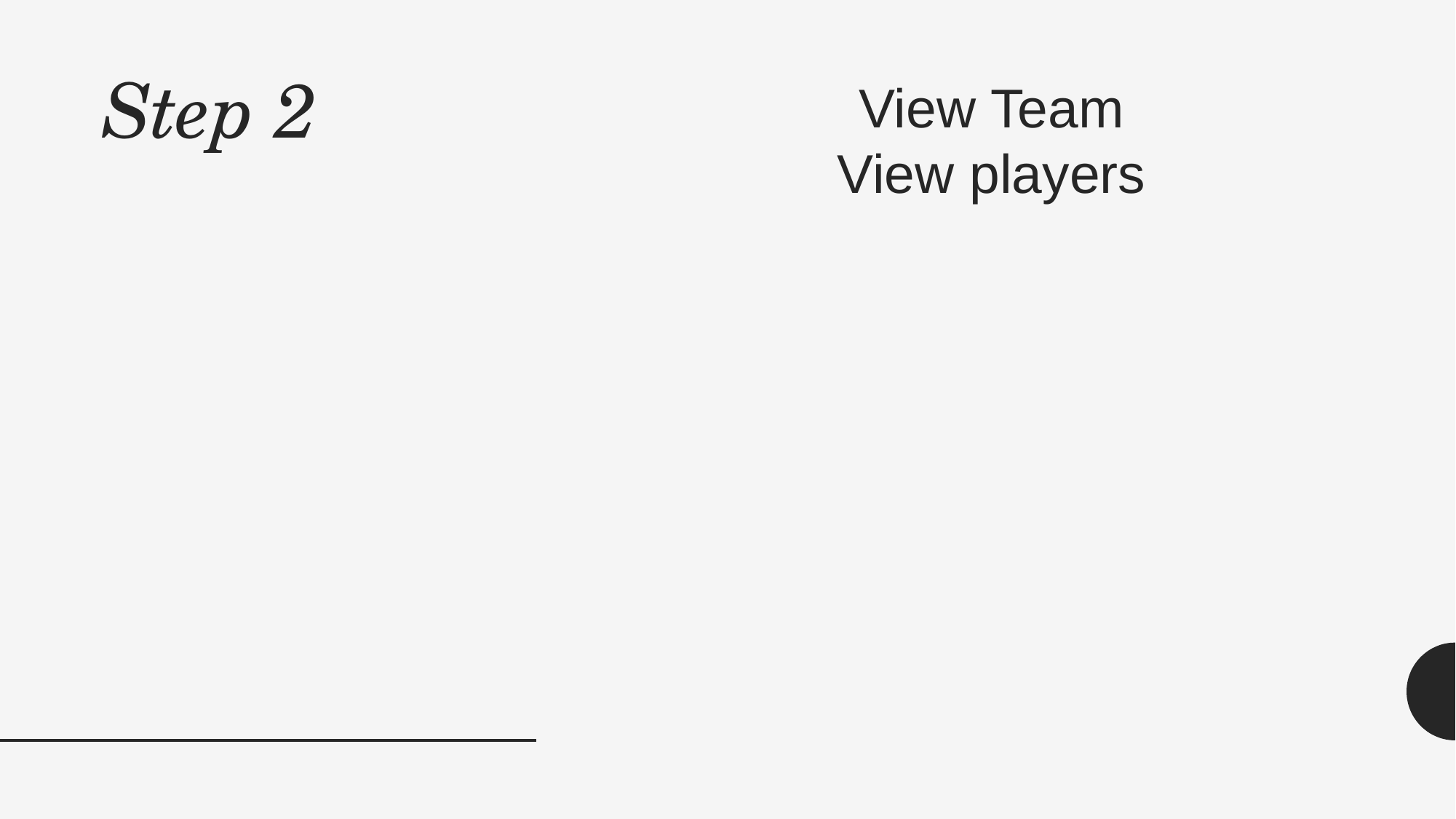

# Step 2
View Team
View players